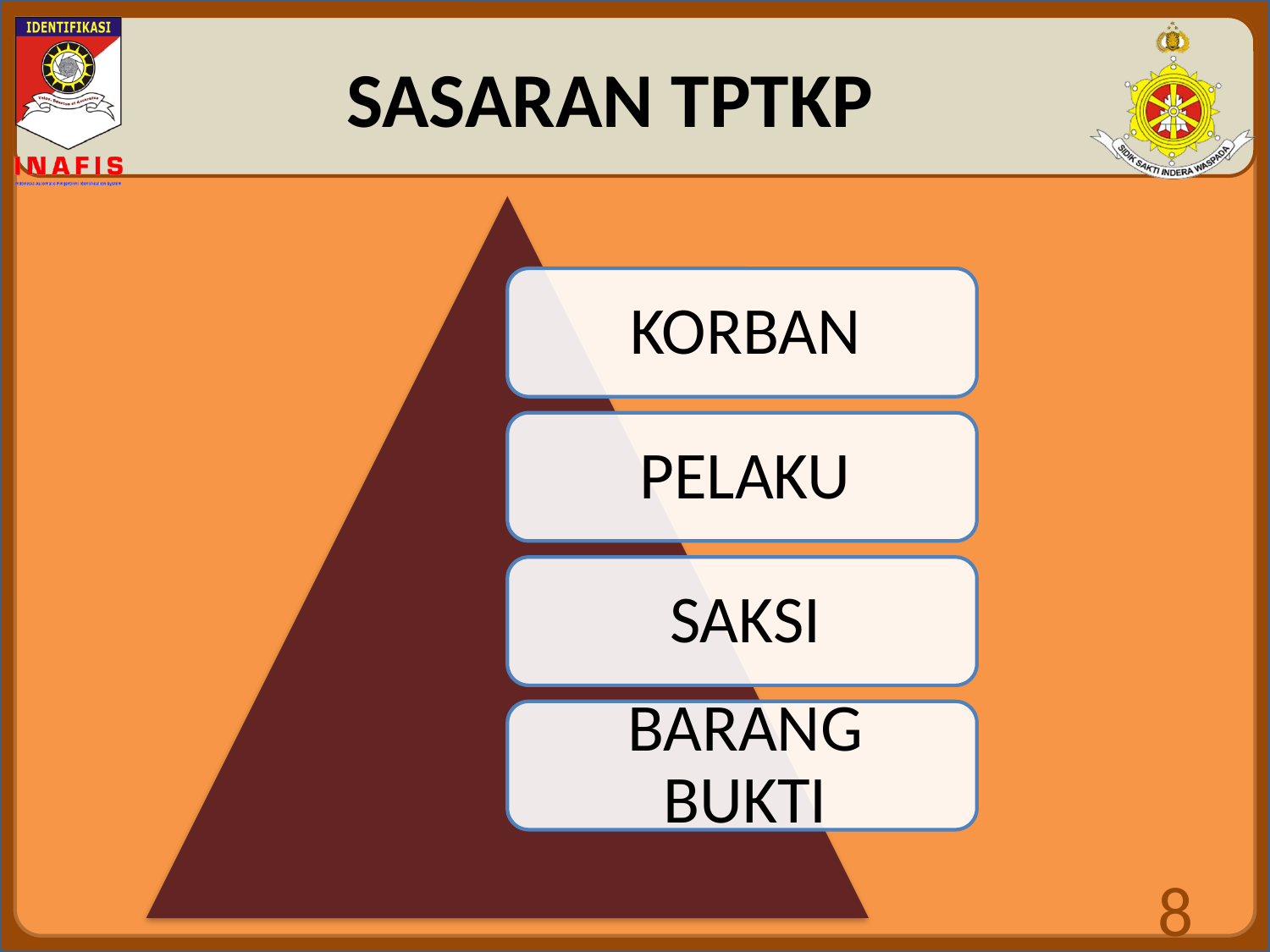

SASARAN TPTKP
KORBAN
PELAKU
SAKSI
BARANG BUKTI
8